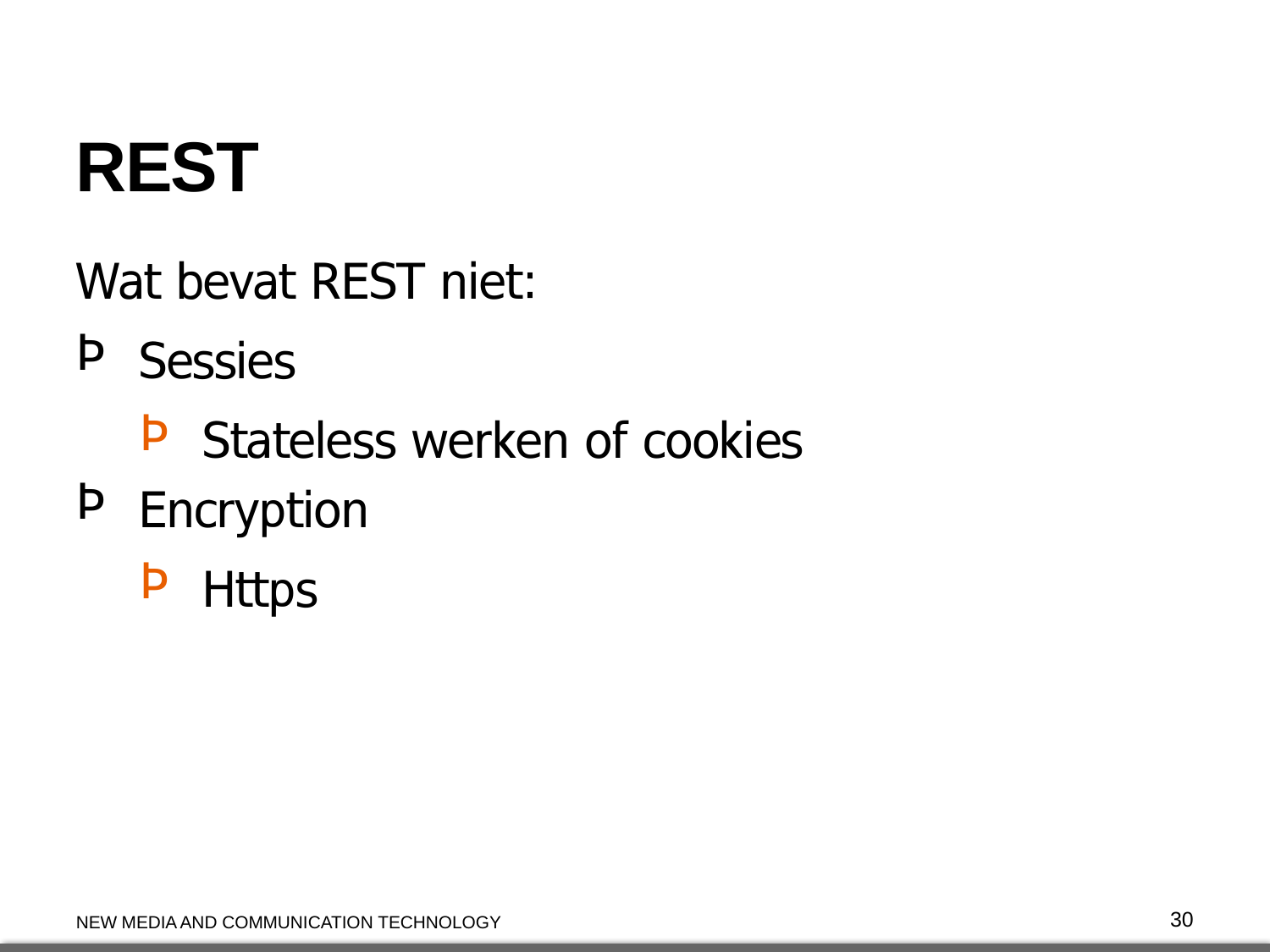

# REST
Wat bevat REST niet:
Sessies
Stateless werken of cookies
Encryption
Https

30